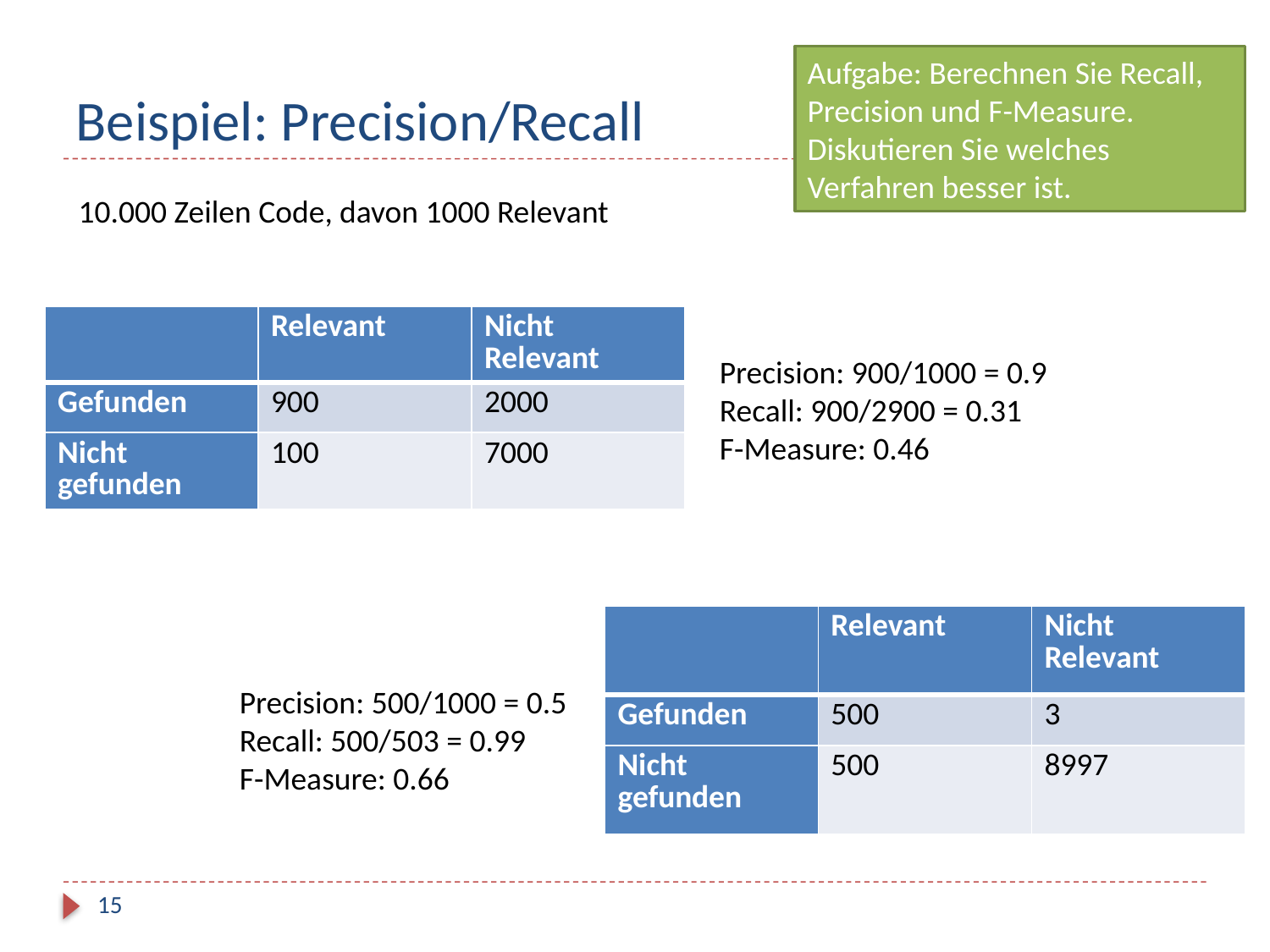

# Beispiel: Precision/Recall
Aufgabe: Berechnen Sie Recall, Precision und F-Measure. Diskutieren Sie welches Verfahren besser ist.
10.000 Zeilen Code, davon 1000 Relevant
|  | Relevant | Nicht Relevant |
| --- | --- | --- |
| Gefunden | 900 | 2000 |
| Nicht gefunden | 100 | 7000 |
Precision: 900/1000 = 0.9
Recall: 900/2900 = 0.31
F-Measure: 0.46
|  | Relevant | Nicht Relevant |
| --- | --- | --- |
| Gefunden | 500 | 3 |
| Nicht gefunden | 500 | 8997 |
Precision: 500/1000 = 0.5
Recall: 500/503 = 0.99
F-Measure: 0.66
15